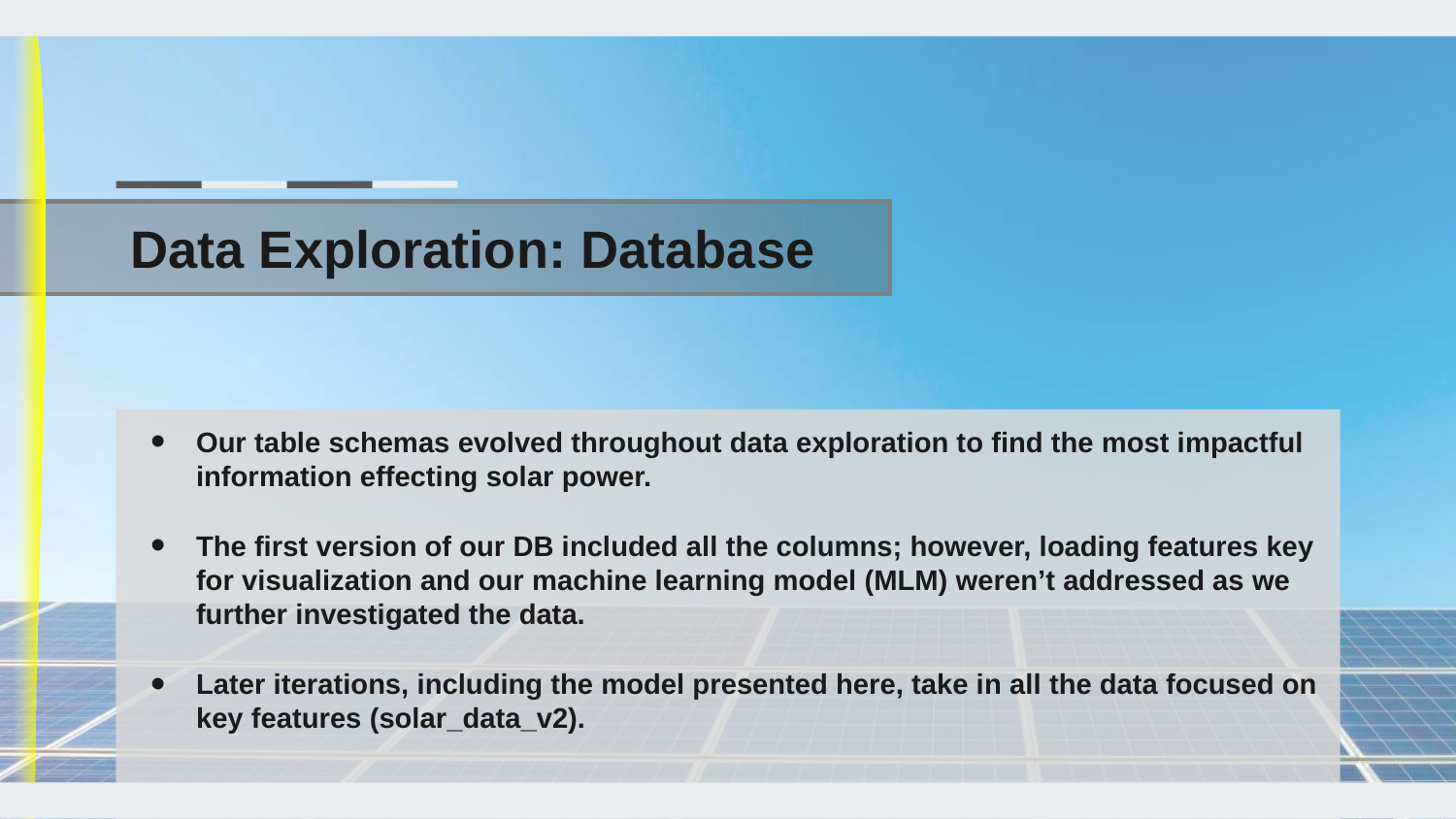

# Data Exploration: Database

Our table schemas evolved throughout data exploration to find the most impactful information effecting solar power.
The first version of our DB included all the columns; however, loading features key for visualization and our machine learning model (MLM) weren’t addressed as we further investigated the data.
Later iterations, including the model presented here, take in all the data focused on key features (solar_data_v2).